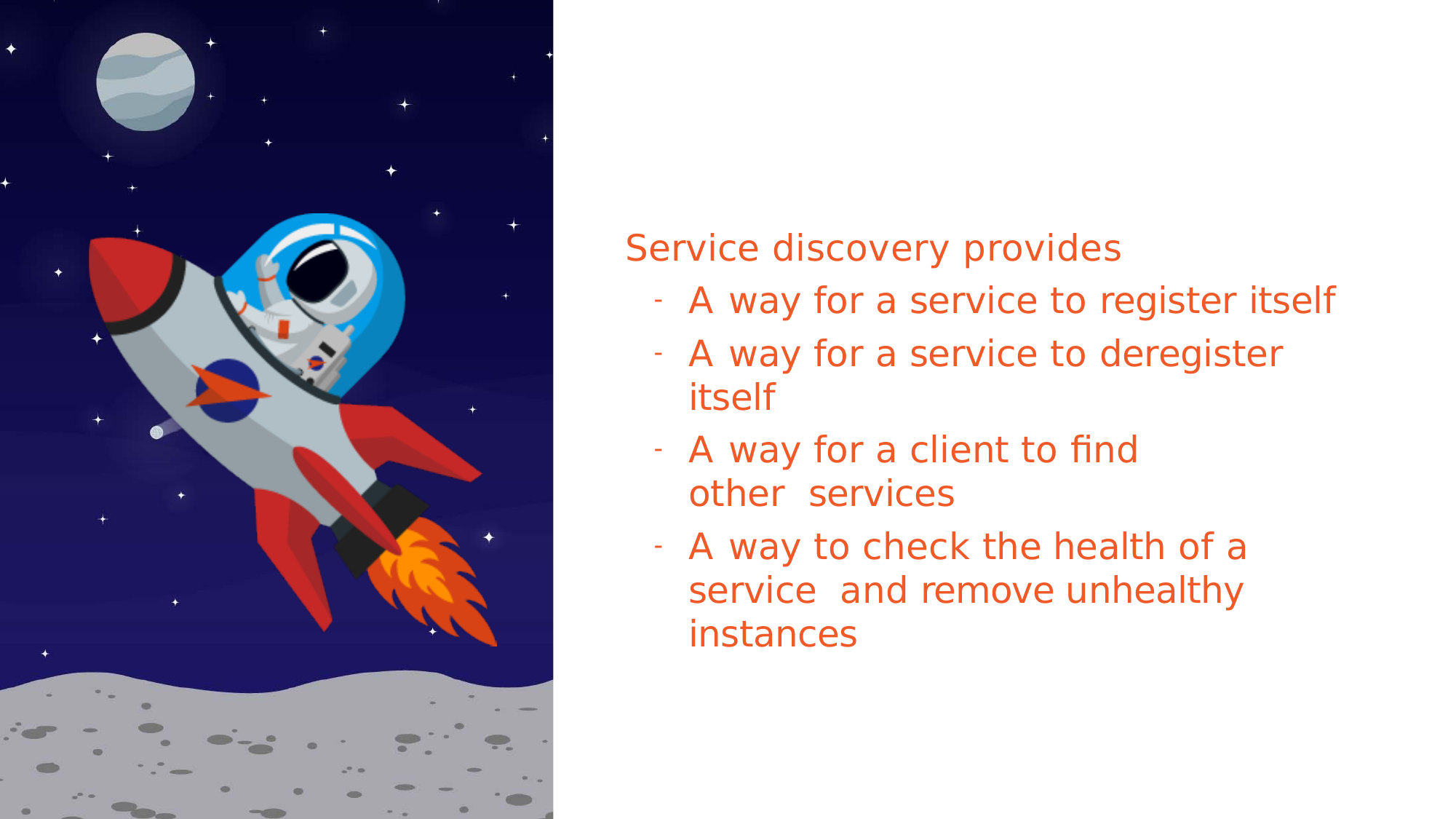

Service discovery provides
A way for a service to register itself
A way for a service to deregister itself
A way for a client to find other  services
A way to check the health of a service  and remove unhealthy instances